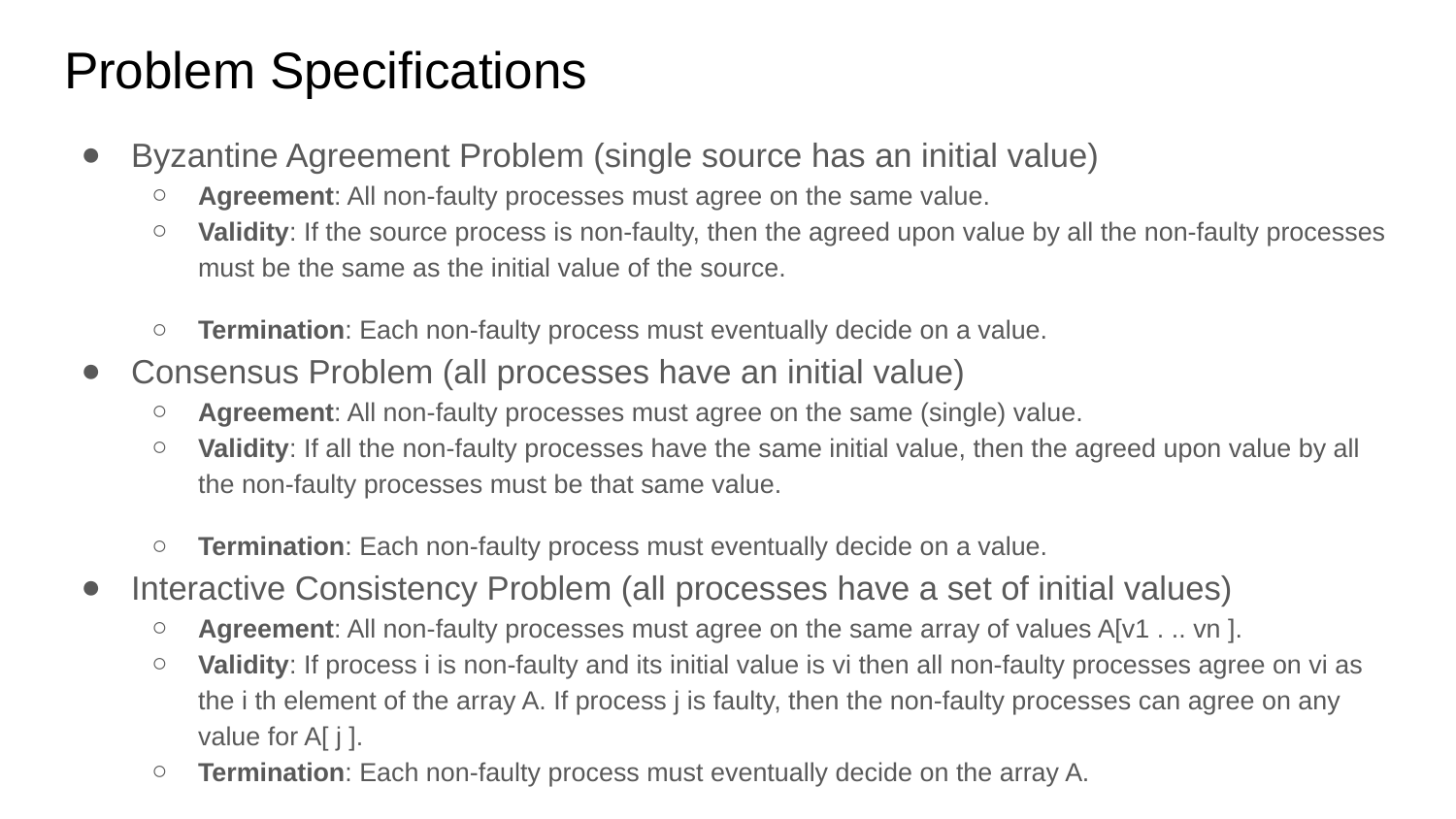

# Problem Specifications
Byzantine Agreement Problem (single source has an initial value)
Agreement: All non-faulty processes must agree on the same value.
Validity: If the source process is non-faulty, then the agreed upon value by all the non-faulty processes must be the same as the initial value of the source.
Termination: Each non-faulty process must eventually decide on a value.
Consensus Problem (all processes have an initial value)
Agreement: All non-faulty processes must agree on the same (single) value.
Validity: If all the non-faulty processes have the same initial value, then the agreed upon value by all the non-faulty processes must be that same value.
Termination: Each non-faulty process must eventually decide on a value.
Interactive Consistency Problem (all processes have a set of initial values)
Agreement: All non-faulty processes must agree on the same array of values A[v1 . .. vn ].
Validity: If process i is non-faulty and its initial value is vi then all non-faulty processes agree on vi as the i th element of the array A. If process j is faulty, then the non-faulty processes can agree on any value for A[ j ].
Termination: Each non-faulty process must eventually decide on the array A.